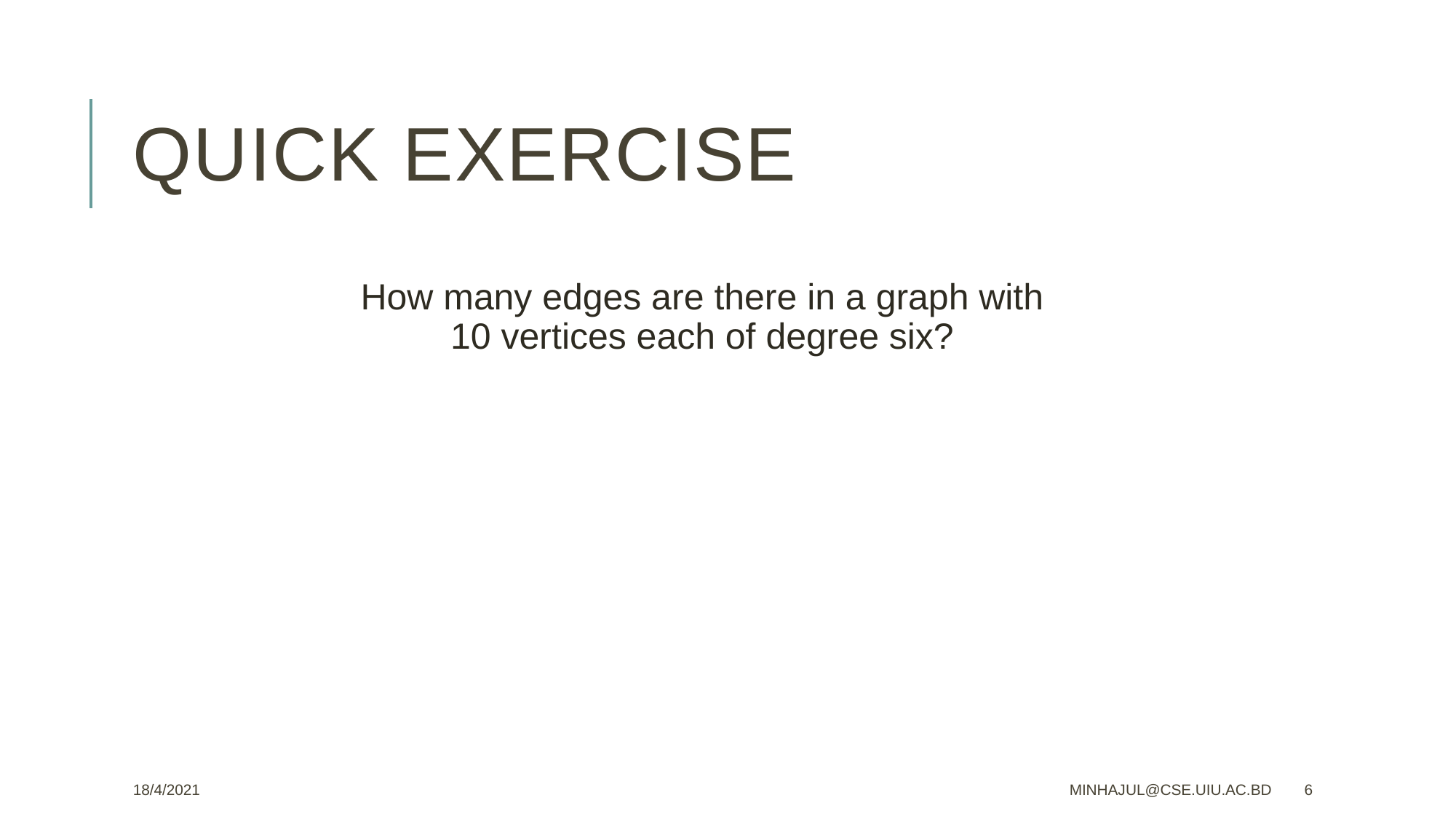

# Quick exercise
How many edges are there in a graph with
10 vertices each of degree six?
18/4/2021
minhajul@cse.uiu.ac.bd
6